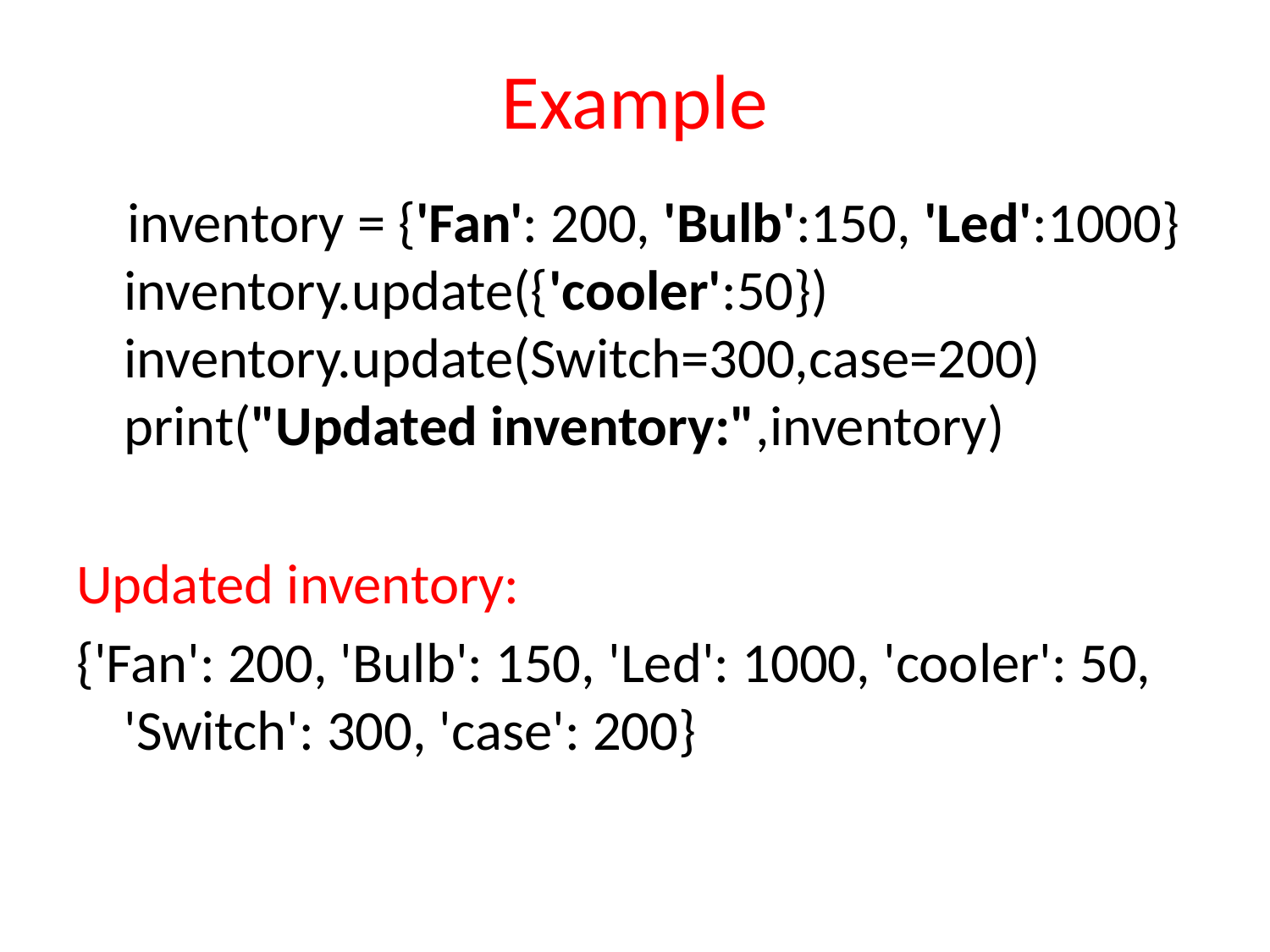

# Example
    inventory = {'Fan': 200, 'Bulb':150, 'Led':1000}
inventory.update({'cooler':50})
inventory.update(Switch=300,case=200)
print("Updated inventory:",inventory)

Updated inventory:
{'Fan': 200, 'Bulb': 150, 'Led': 1000, 'cooler': 50, 'Switch': 300, 'case': 200}